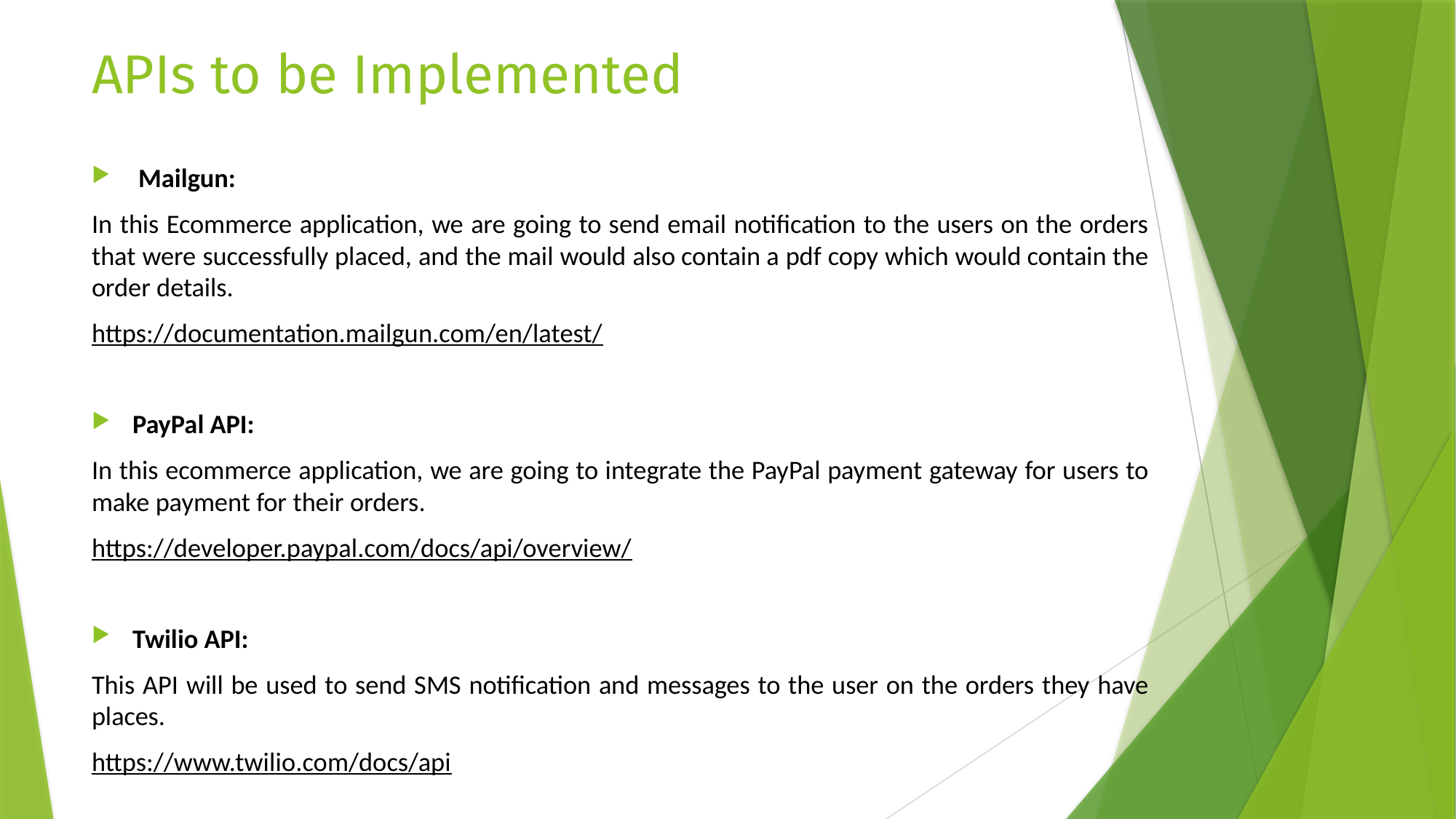

# APIs to be Implemented
 Mailgun:
In this Ecommerce application, we are going to send email notification to the users on the orders that were successfully placed, and the mail would also contain a pdf copy which would contain the order details.
https://documentation.mailgun.com/en/latest/

PayPal API:
In this ecommerce application, we are going to integrate the PayPal payment gateway for users to make payment for their orders.
https://developer.paypal.com/docs/api/overview/

Twilio API:
This API will be used to send SMS notification and messages to the user on the orders they have places.
https://www.twilio.com/docs/api